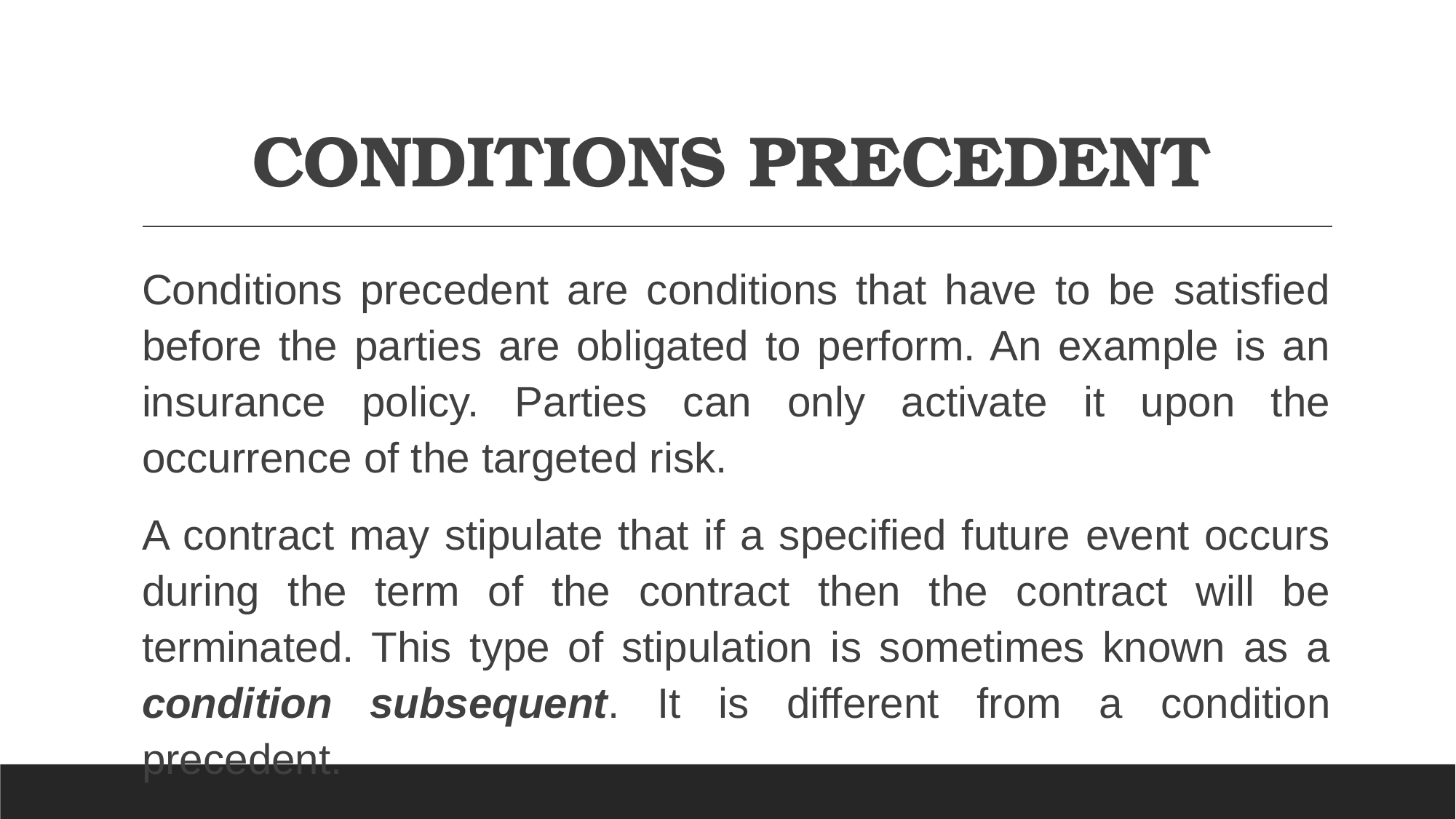

# CONDITIONS PRECEDENT
Conditions precedent are conditions that have to be satisfied before the parties are obligated to perform. An example is an insurance policy. Parties can only activate it upon the occurrence of the targeted risk.
A contract may stipulate that if a specified future event occurs during the term of the contract then the contract will be terminated. This type of stipulation is sometimes known as a condition subsequent. It is different from a condition precedent.